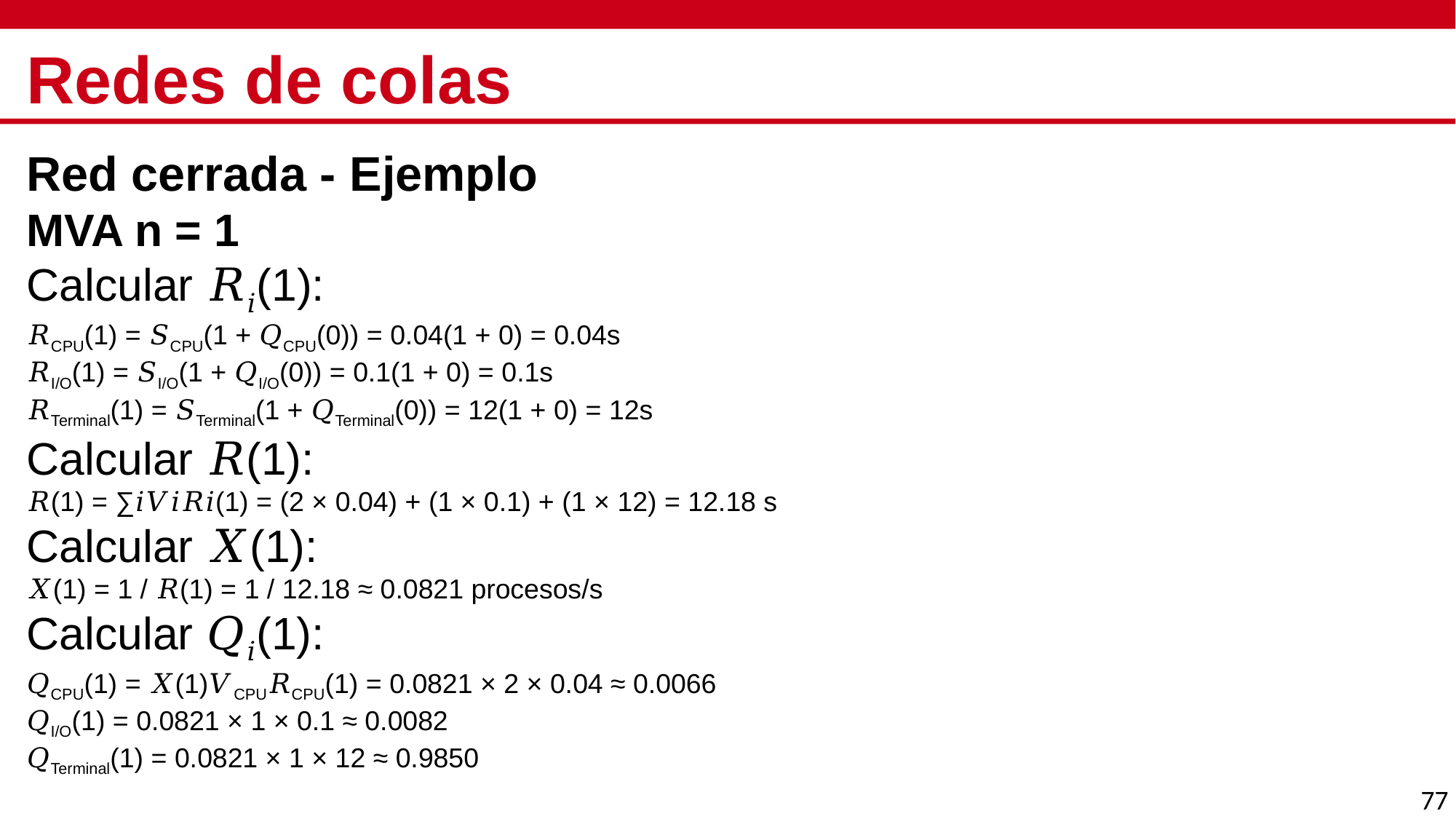

# Redes de colas
Red cerrada - Ejemplo
MVA n = 1
Calcular 𝑅𝑖(1):
𝑅CPU(1) = 𝑆CPU(1 + 𝑄CPU(0)) = 0.04(1 + 0) = 0.04s
𝑅I/O(1) = 𝑆I/O(1 + 𝑄I/O(0)) = 0.1(1 + 0) = 0.1s
𝑅Terminal(1) = 𝑆Terminal(1 + 𝑄Terminal(0)) = 12(1 + 0) = 12s
Calcular 𝑅(1):
𝑅(1) = ∑𝑖𝑉𝑖𝑅𝑖(1) = (2 × 0.04) + (1 × 0.1) + (1 × 12) = 12.18 s
Calcular 𝑋(1):
𝑋(1) = 1 / 𝑅(1) = 1 / 12.18 ≈ 0.0821 procesos/s
Calcular 𝑄𝑖(1):
𝑄CPU(1) = 𝑋(1)𝑉CPU𝑅CPU(1) = 0.0821 × 2 × 0.04 ≈ 0.0066
𝑄I/O(1) = 0.0821 × 1 × 0.1 ≈ 0.0082
𝑄Terminal(1) = 0.0821 × 1 × 12 ≈ 0.9850
77